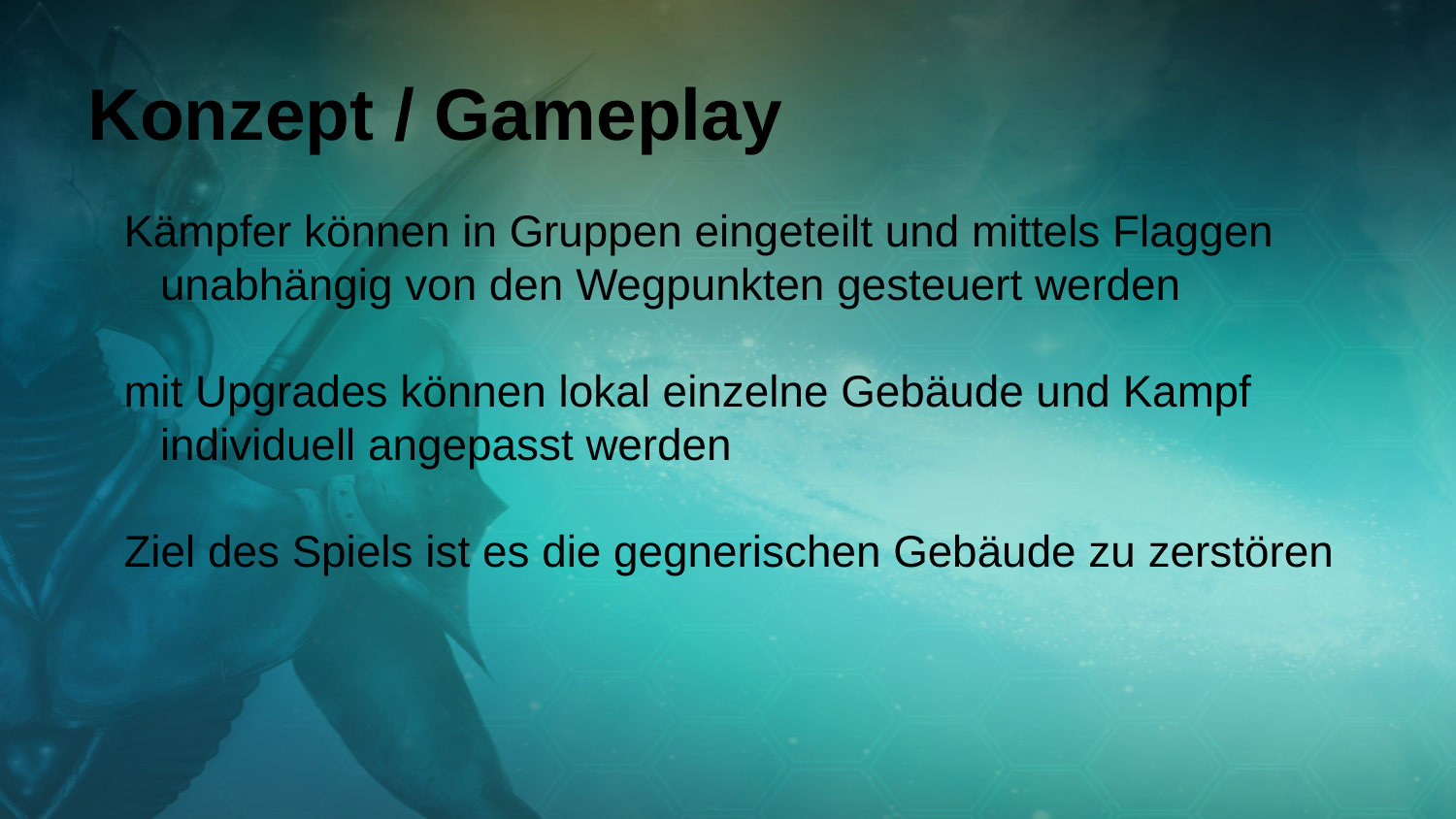

# Konzept / Gameplay
Kämpfer können in Gruppen eingeteilt und mittels Flaggen unabhängig von den Wegpunkten gesteuert werden

mit Upgrades können lokal einzelne Gebäude und Kampf individuell angepasst werden

Ziel des Spiels ist es die gegnerischen Gebäude zu zerstören